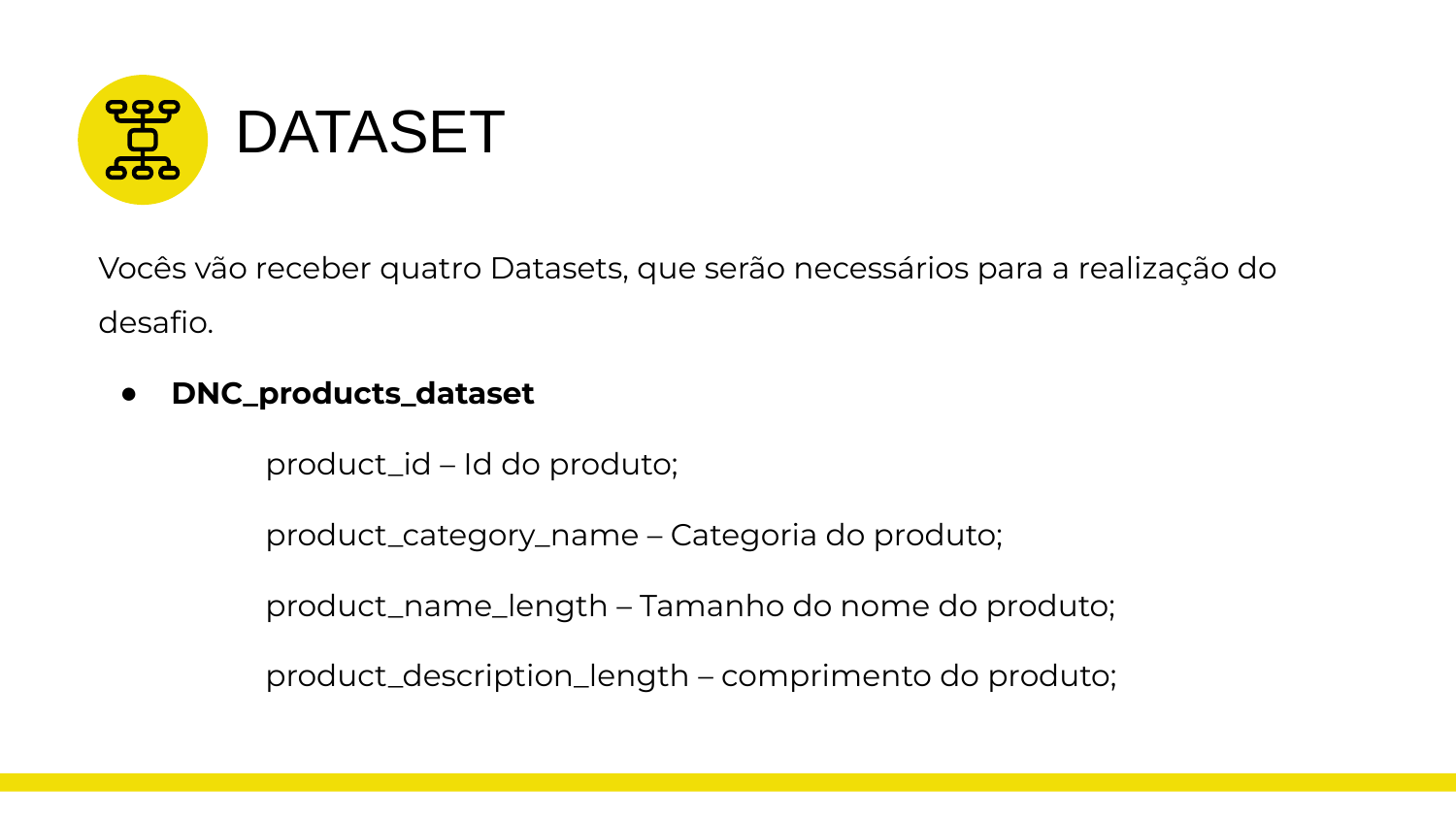

# DATASET

Vocês vão receber quatro Datasets, que serão necessários para a realização do desafio.
DNC_products_dataset
	product_id – Id do produto;
	product_category_name – Categoria do produto;
	product_name_length – Tamanho do nome do produto;
	product_description_length – comprimento do produto;